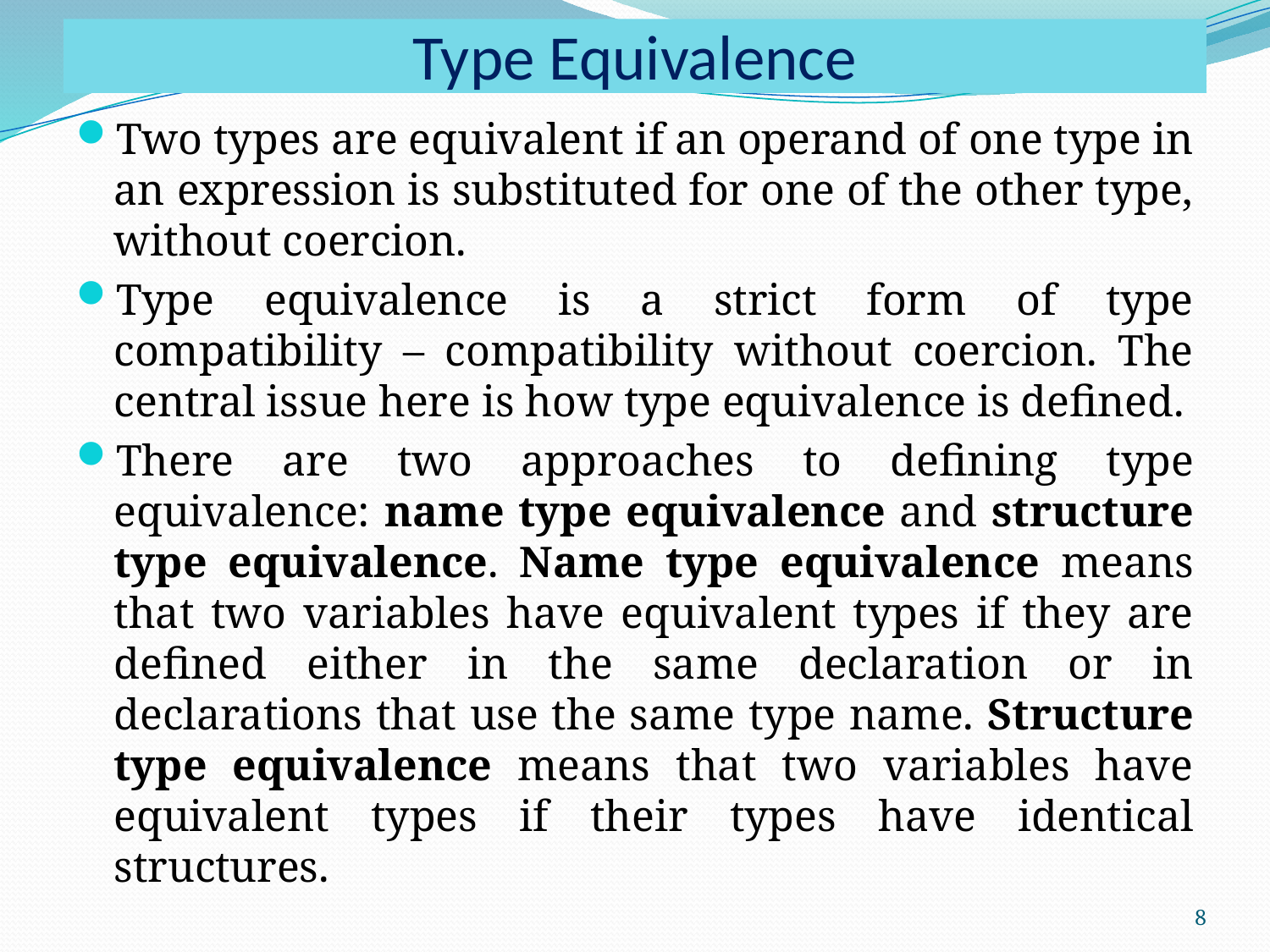

# Type Equivalence
Two types are equivalent if an operand of one type in an expression is substituted for one of the other type, without coercion.
Type equivalence is a strict form of type compatibility – compatibility without coercion. The central issue here is how type equivalence is defined.
There are two approaches to defining type equivalence: name type equivalence and structure type equivalence. Name type equivalence means that two variables have equivalent types if they are defined either in the same declaration or in declarations that use the same type name. Structure type equivalence means that two variables have equivalent types if their types have identical structures.
8